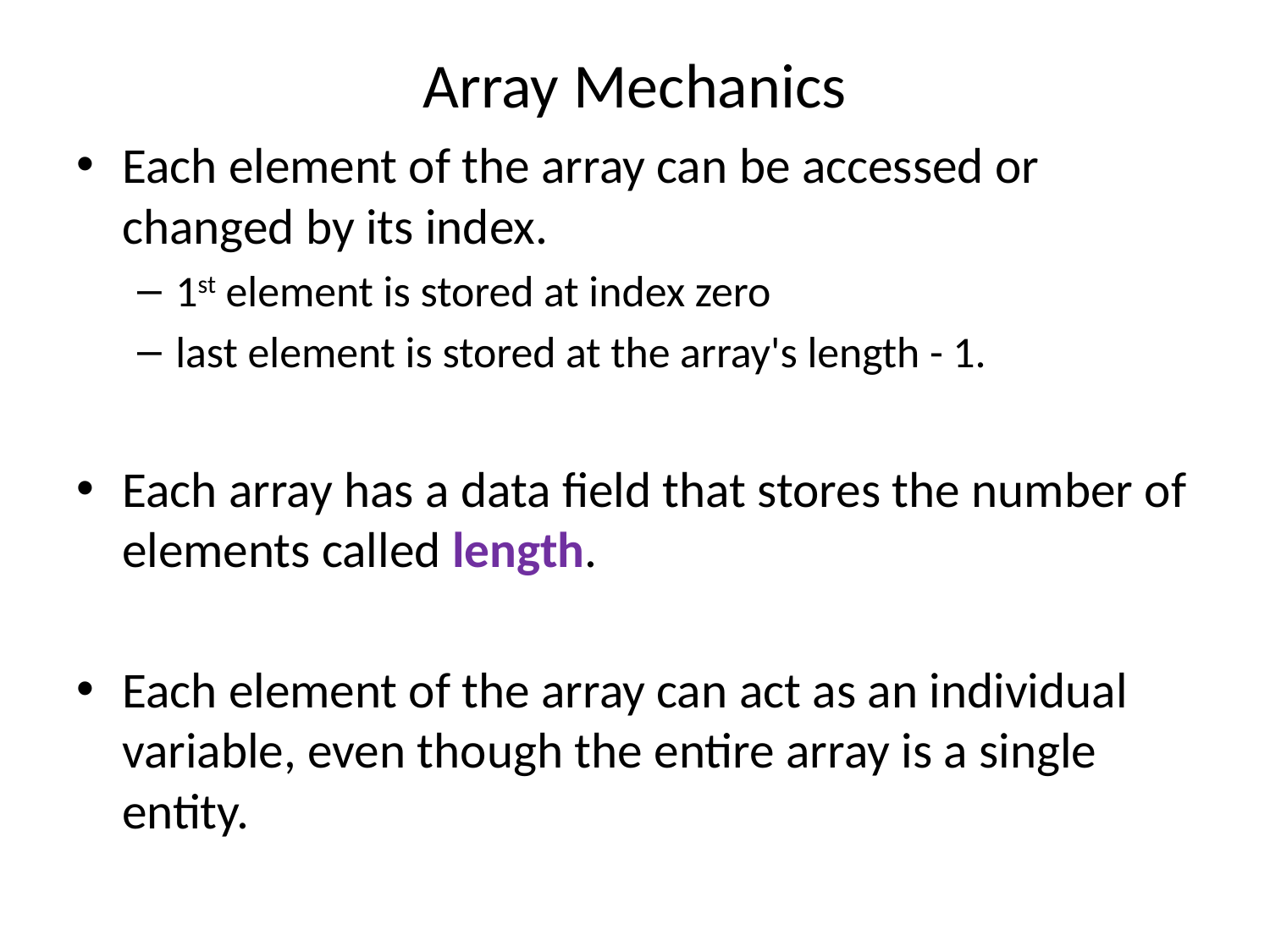

# Array Mechanics
Each element of the array can be accessed or changed by its index.
1st element is stored at index zero
last element is stored at the array's length - 1.

Each array has a data field that stores the number of elements called length.

Each element of the array can act as an individual variable, even though the entire array is a single entity.